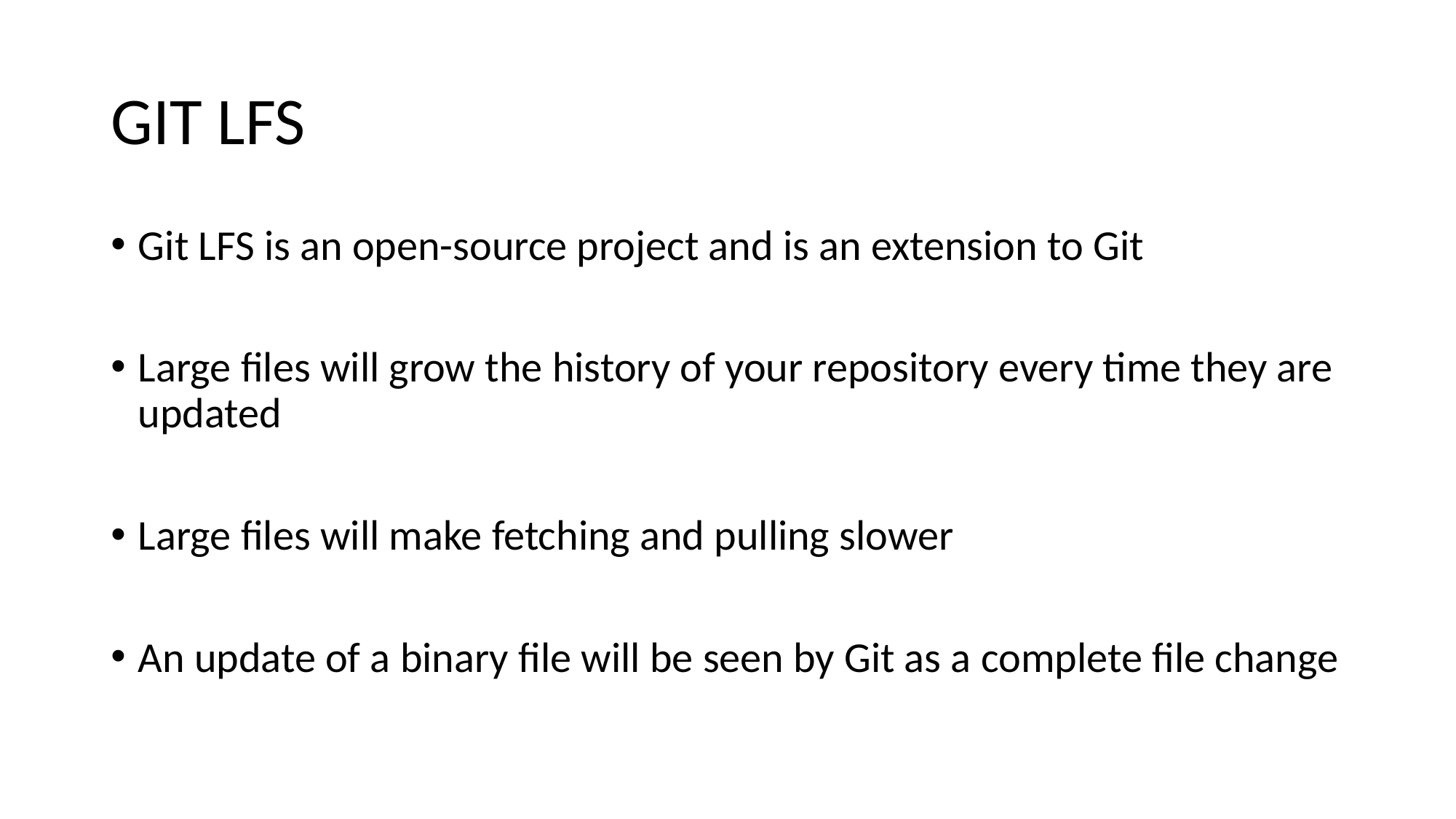

# GIT LFS
Git LFS is an open-source project and is an extension to Git

Large files will grow the history of your repository every time they are updated

Large files will make fetching and pulling slower

An update of a binary file will be seen by Git as a complete file change